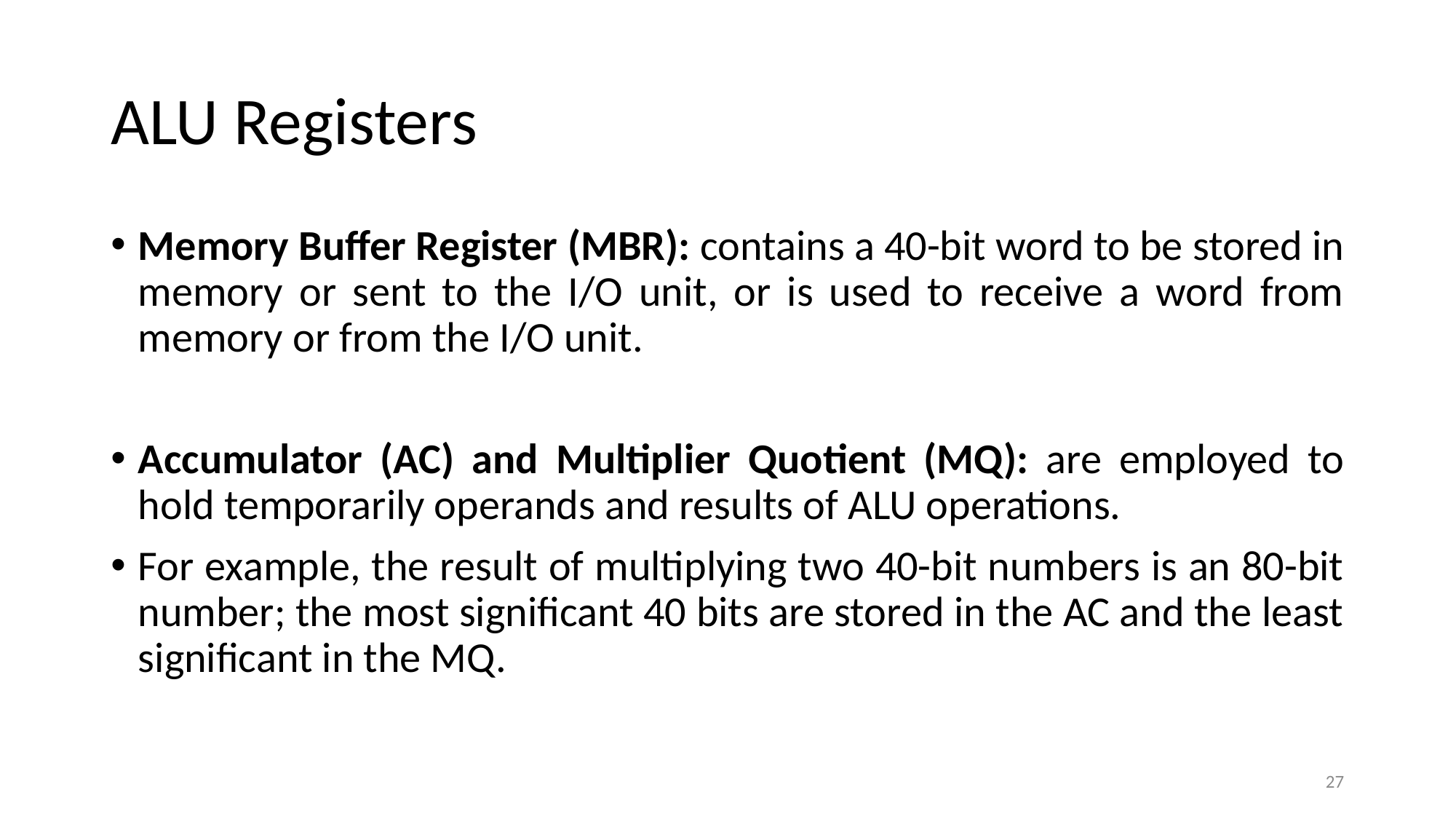

# ALU Registers
Memory Buffer Register (MBR): contains a 40-bit word to be stored in memory or sent to the I/O unit, or is used to receive a word from memory or from the I/O unit.

Accumulator (AC) and Multiplier Quotient (MQ): are employed to hold temporarily operands and results of ALU operations.
For example, the result of multiplying two 40-bit numbers is an 80-bit number; the most significant 40 bits are stored in the AC and the least significant in the MQ.

27